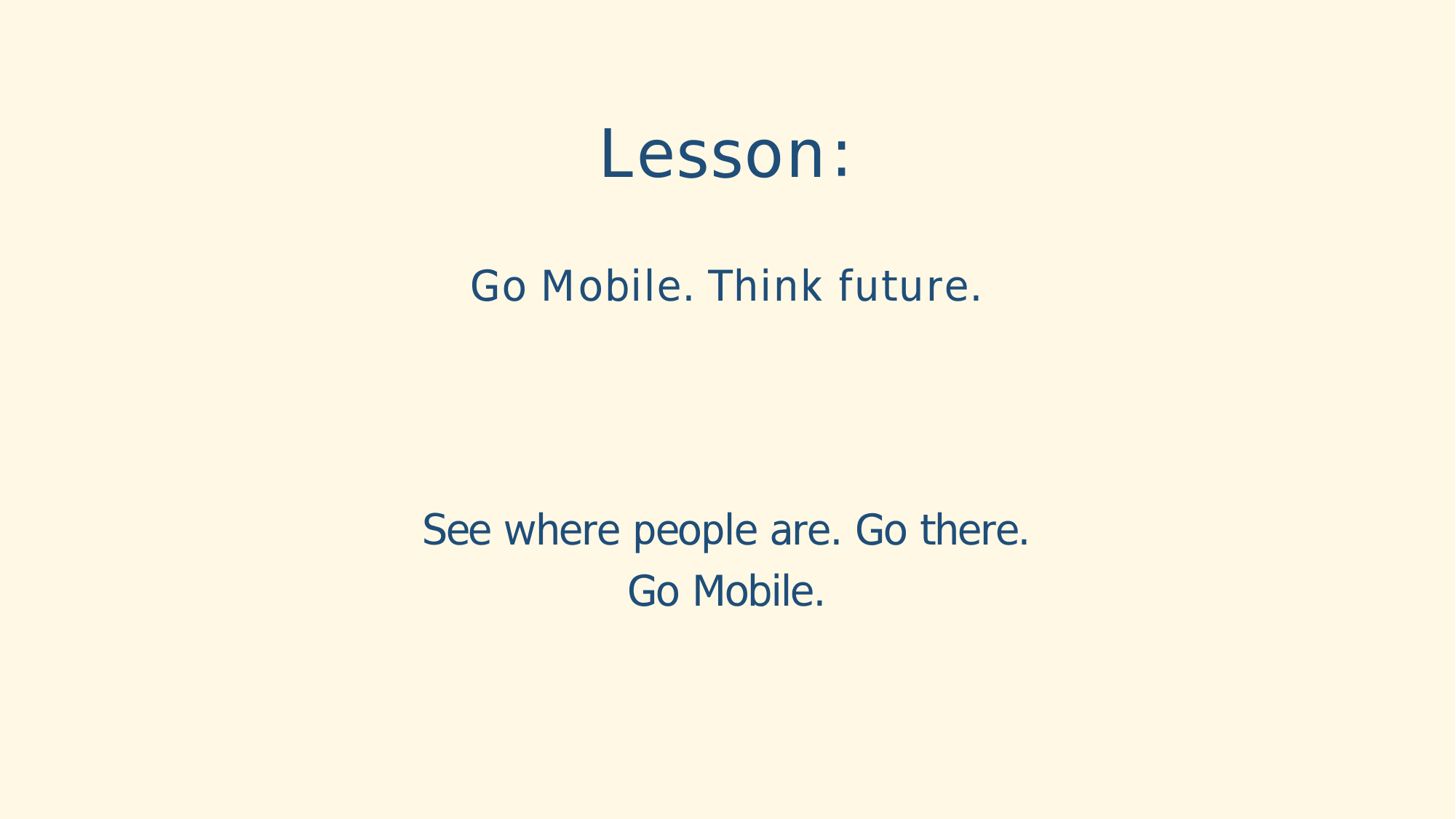

# Lesson:
Go Mobile. Think future.

See where people are. Go there.
Go Mobile.